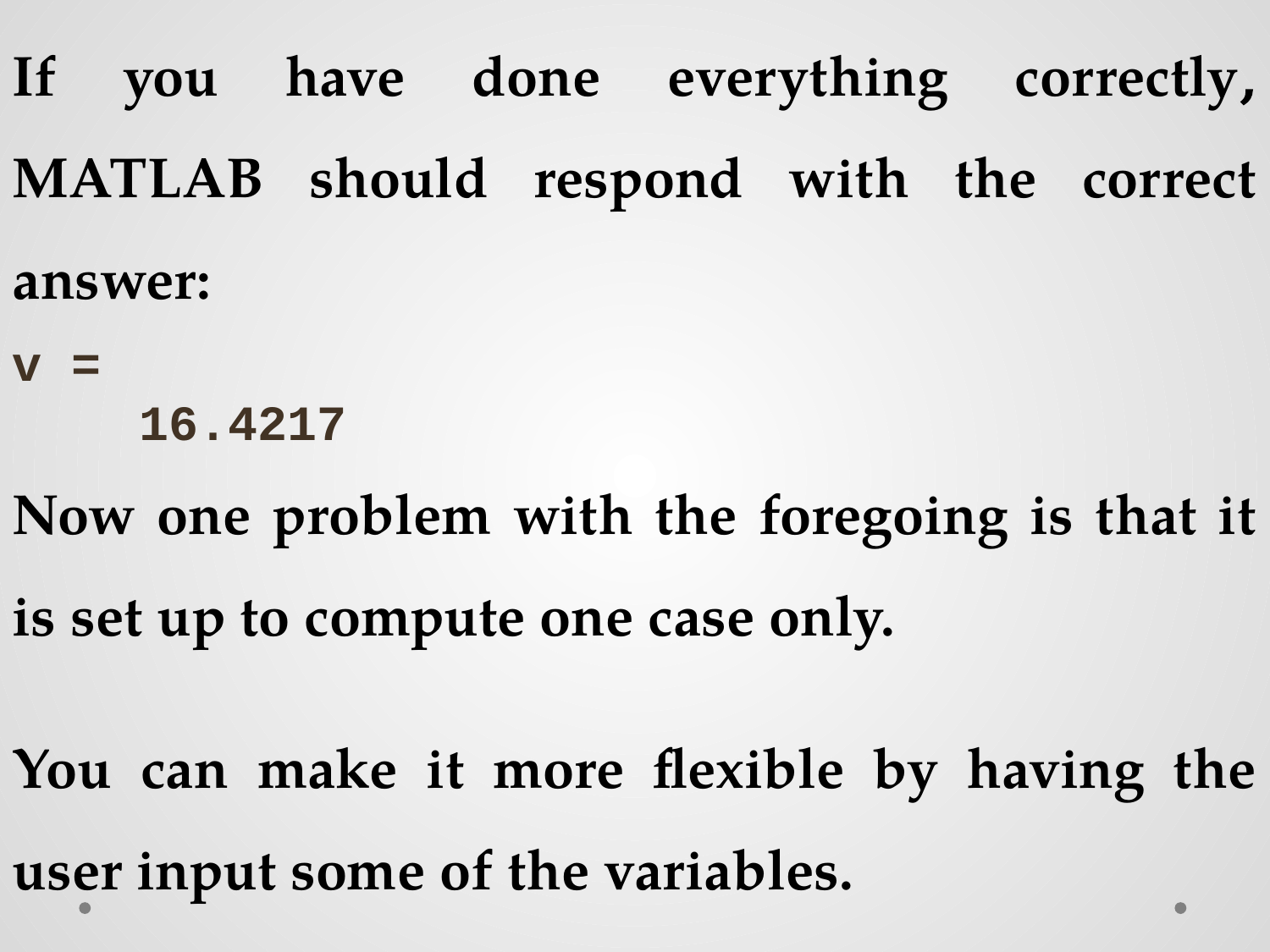

If you have done everything correctly, MATLAB should respond with the correct answer:
v =
	16.4217
Now one problem with the foregoing is that it is set up to compute one case only.
You can make it more flexible by having the user input some of the variables.